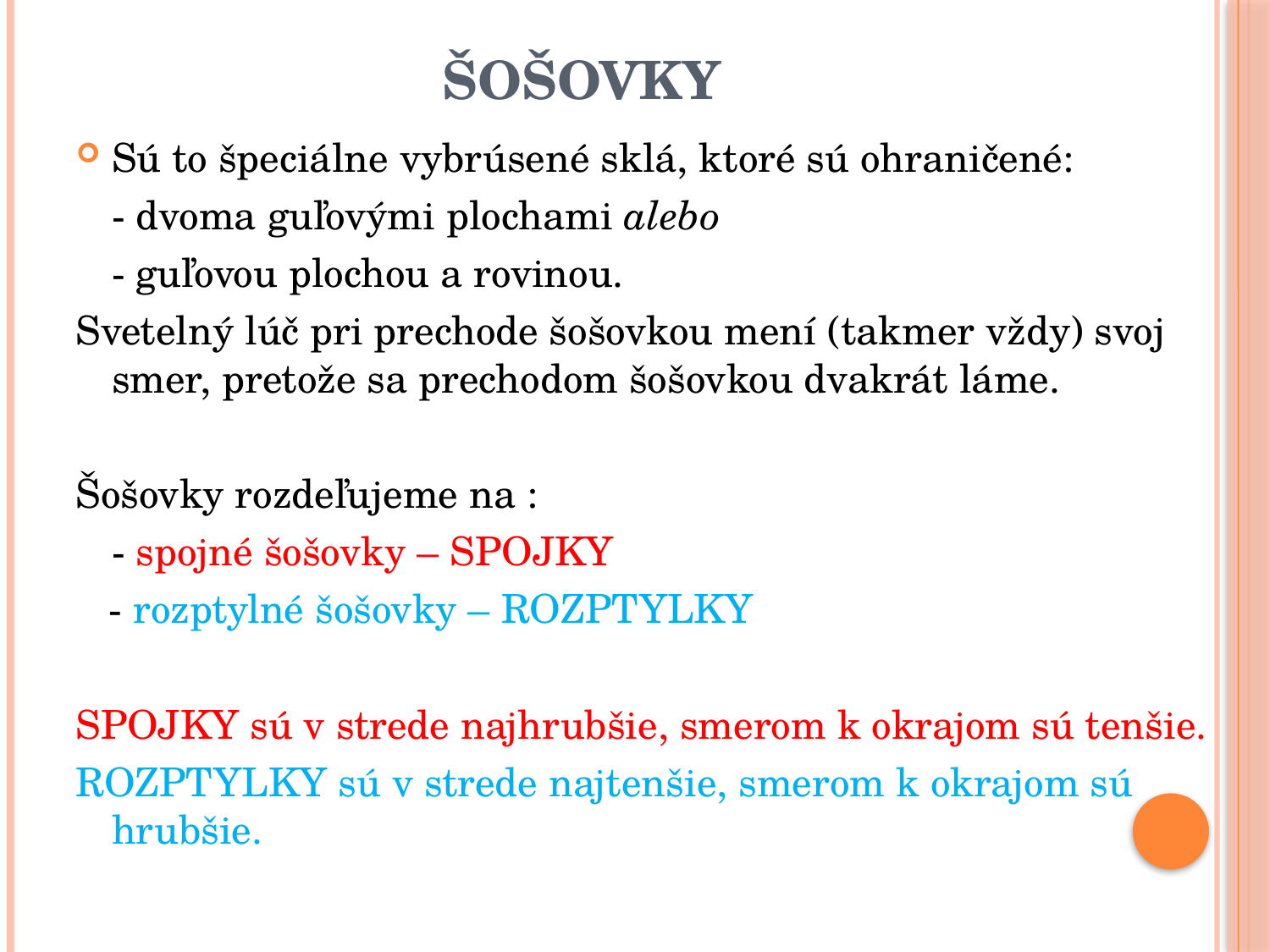

# šošovky
Sú to špeciálne vybrúsené sklá, ktoré sú ohraničené:
	- dvoma guľovými plochami alebo
	- guľovou plochou a rovinou.
Svetelný lúč pri prechode šošovkou mení (takmer vždy) svoj smer, pretože sa prechodom šošovkou dvakrát láme.

Šošovky rozdeľujeme na :
	- spojné šošovky – SPOJKY
   - rozptylné šošovky – ROZPTYLKY

SPOJKY sú v strede najhrubšie, smerom k okrajom sú tenšie.
ROZPTYLKY sú v strede najtenšie, smerom k okrajom sú hrubšie.